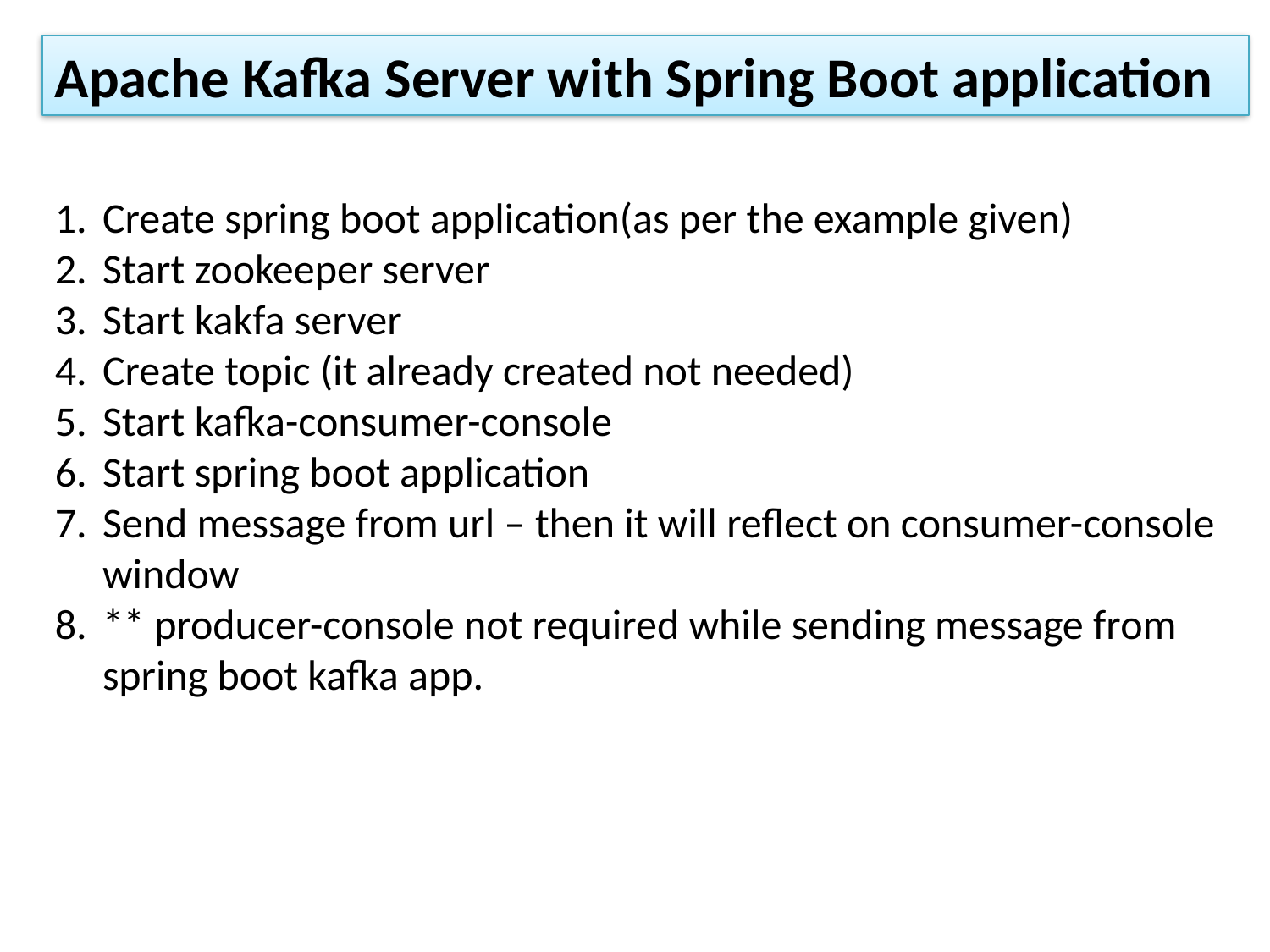

Apache Kafka Server with Spring Boot application
Create spring boot application(as per the example given)
Start zookeeper server
Start kakfa server
Create topic (it already created not needed)
Start kafka-consumer-console
Start spring boot application
Send message from url – then it will reflect on consumer-console window
** producer-console not required while sending message from spring boot kafka app.